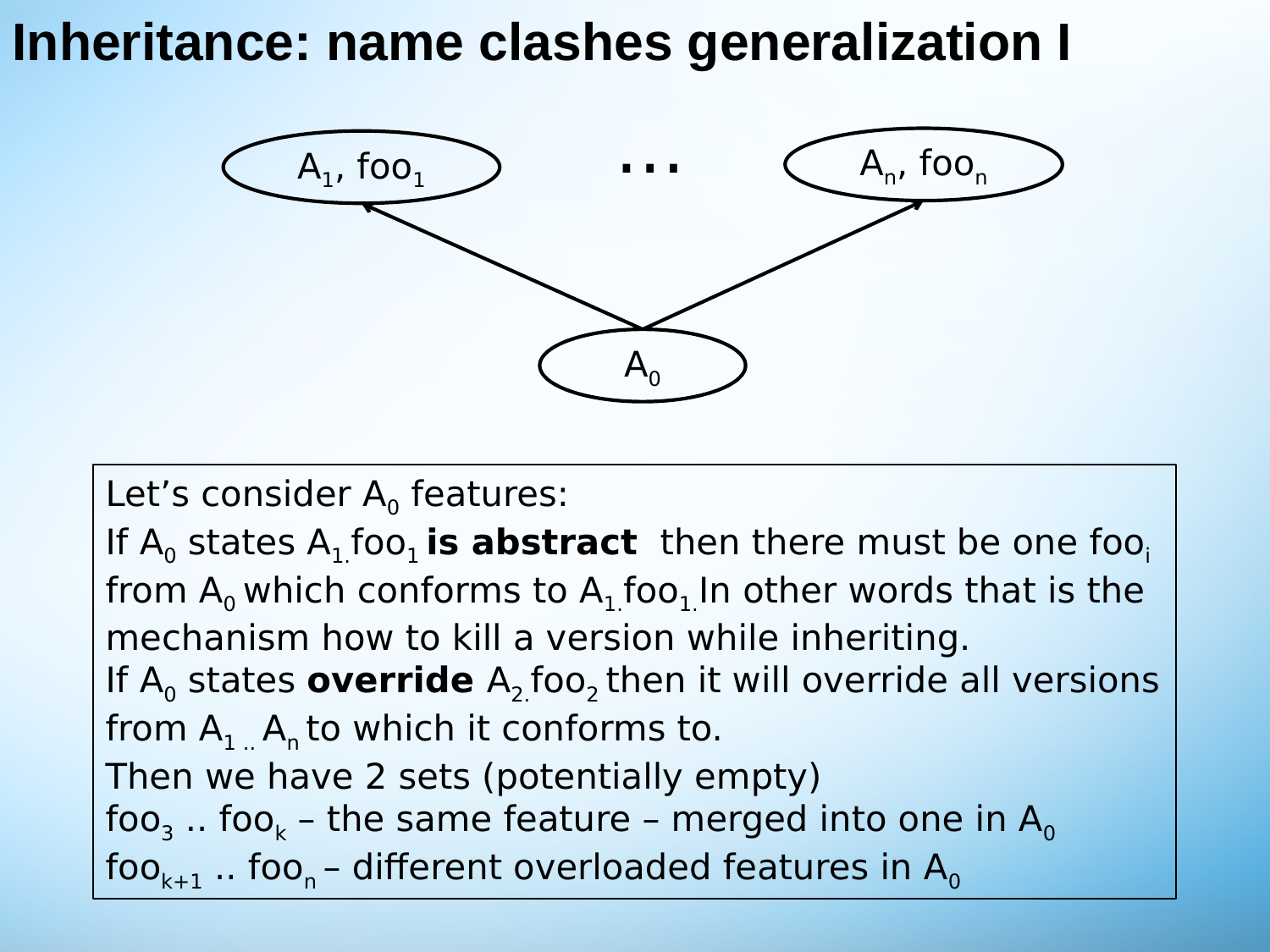

# Inheritance: name clashes generalization I
…
An, foon
A1, foo1

A0
Let’s consider A0 features:
If A0 states A1.foo1 is abstract  then there must be one fooi from A0 which conforms to A1.foo1.In other words that is the mechanism how to kill a version while inheriting.
If A0 states override A2.foo2 then it will override all versions from A1 .. An to which it conforms to.
Then we have 2 sets (potentially empty)
foo3 .. fook – the same feature – merged into one in A0
fook+1 .. foon – different overloaded features in A0